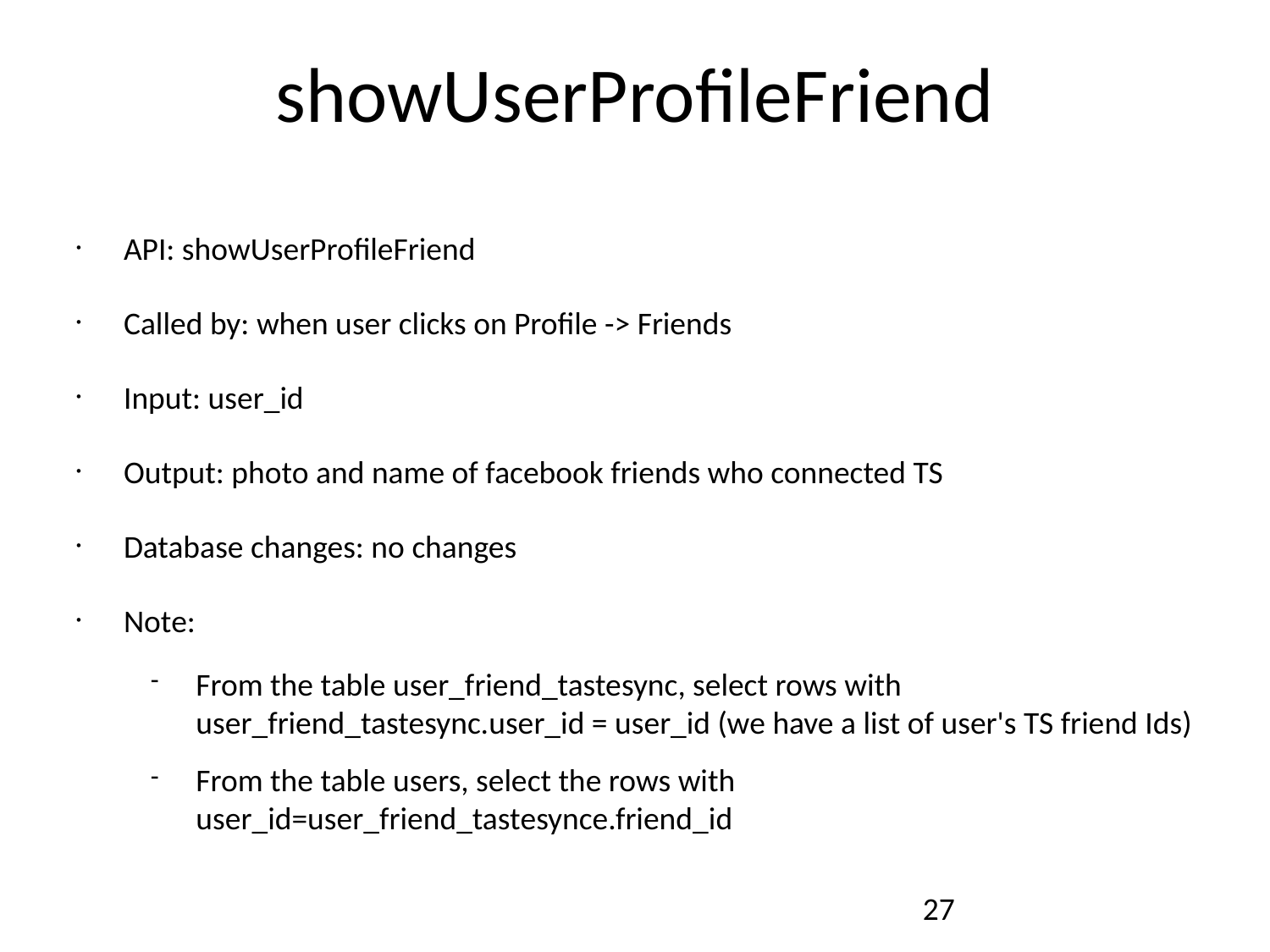

# showUserProfileFriend
API: showUserProfileFriend
Called by: when user clicks on Profile -> Friends
Input: user_id
Output: photo and name of facebook friends who connected TS
Database changes: no changes
Note:
From the table user_friend_tastesync, select rows with user_friend_tastesync.user_id = user_id (we have a list of user's TS friend Ids)
From the table users, select the rows with user_id=user_friend_tastesynce.friend_id
27